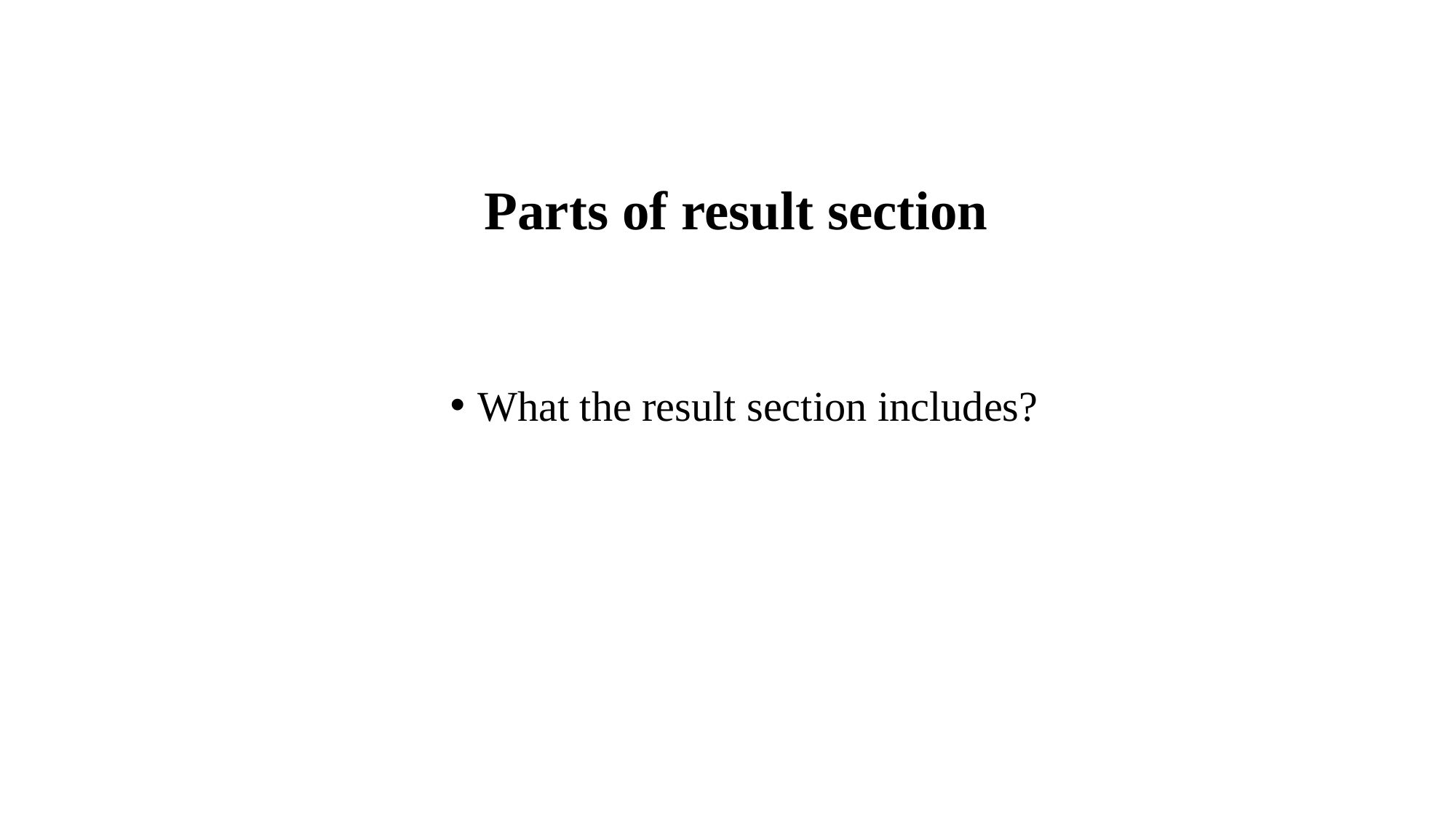

# Parts of result section

What the result section includes?